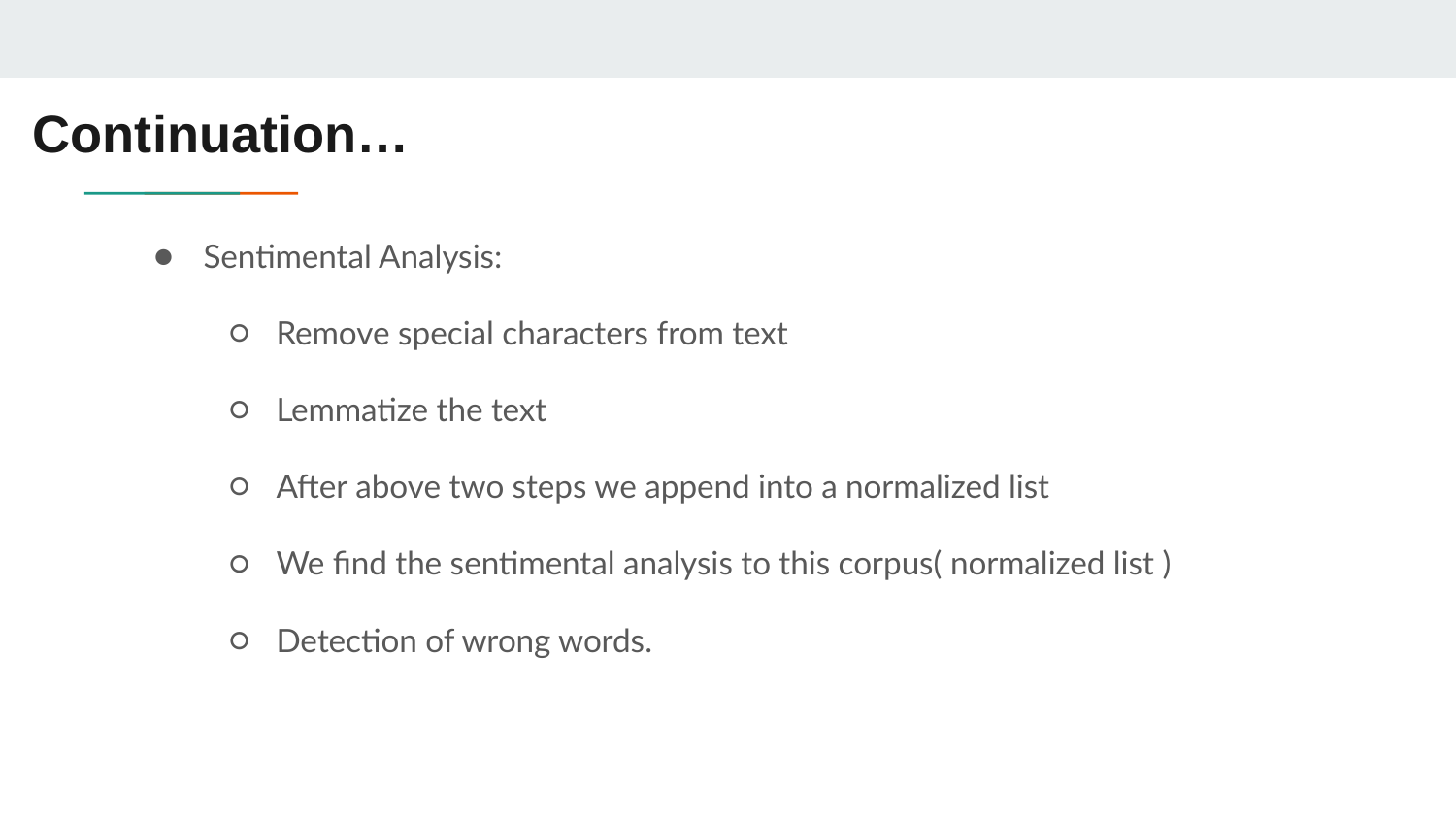

# Continuation…
Sentimental Analysis:
Remove special characters from text
Lemmatize the text
After above two steps we append into a normalized list
We find the sentimental analysis to this corpus( normalized list )
Detection of wrong words.